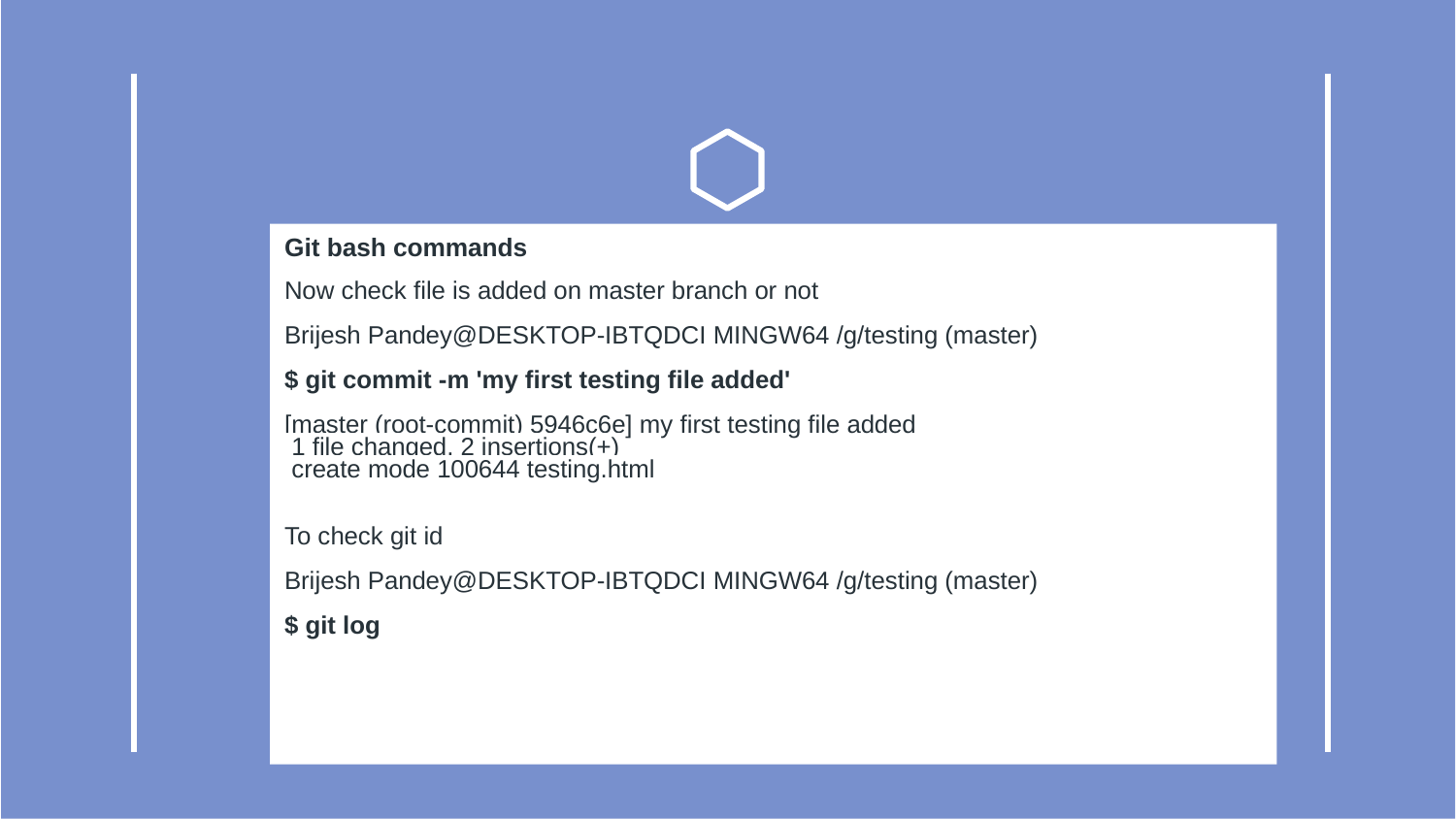

#
Git bash commands

Now check file is added on master branch or not

Brijesh Pandey@DESKTOP-IBTQDCI MINGW64 /g/testing (master)

$ git commit -m 'my first testing file added'

[master (root-commit) 5946c6e] my first testing file added
 1 file changed, 2 insertions(+)
 create mode 100644 testing.html

To check git id

Brijesh Pandey@DESKTOP-IBTQDCI MINGW64 /g/testing (master)

$ git log